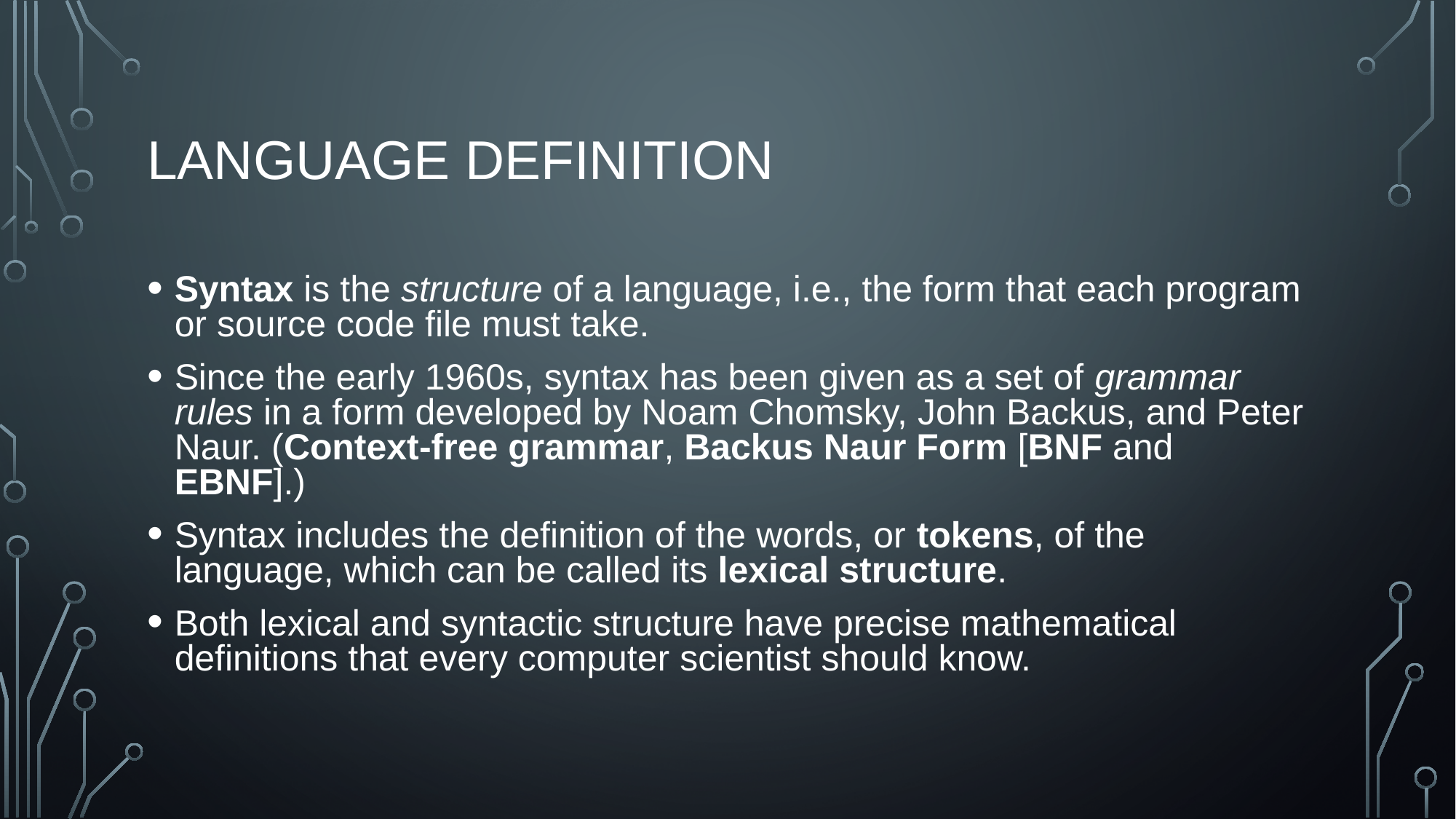

# Language Definition
Syntax is the structure of a language, i.e., the form that each program or source code file must take.
Since the early 1960s, syntax has been given as a set of grammar rules in a form developed by Noam Chomsky, John Backus, and Peter Naur. (Context-free grammar, Backus Naur Form [BNF and EBNF].)
Syntax includes the definition of the words, or tokens, of the language, which can be called its lexical structure.
Both lexical and syntactic structure have precise mathematical definitions that every computer scientist should know.